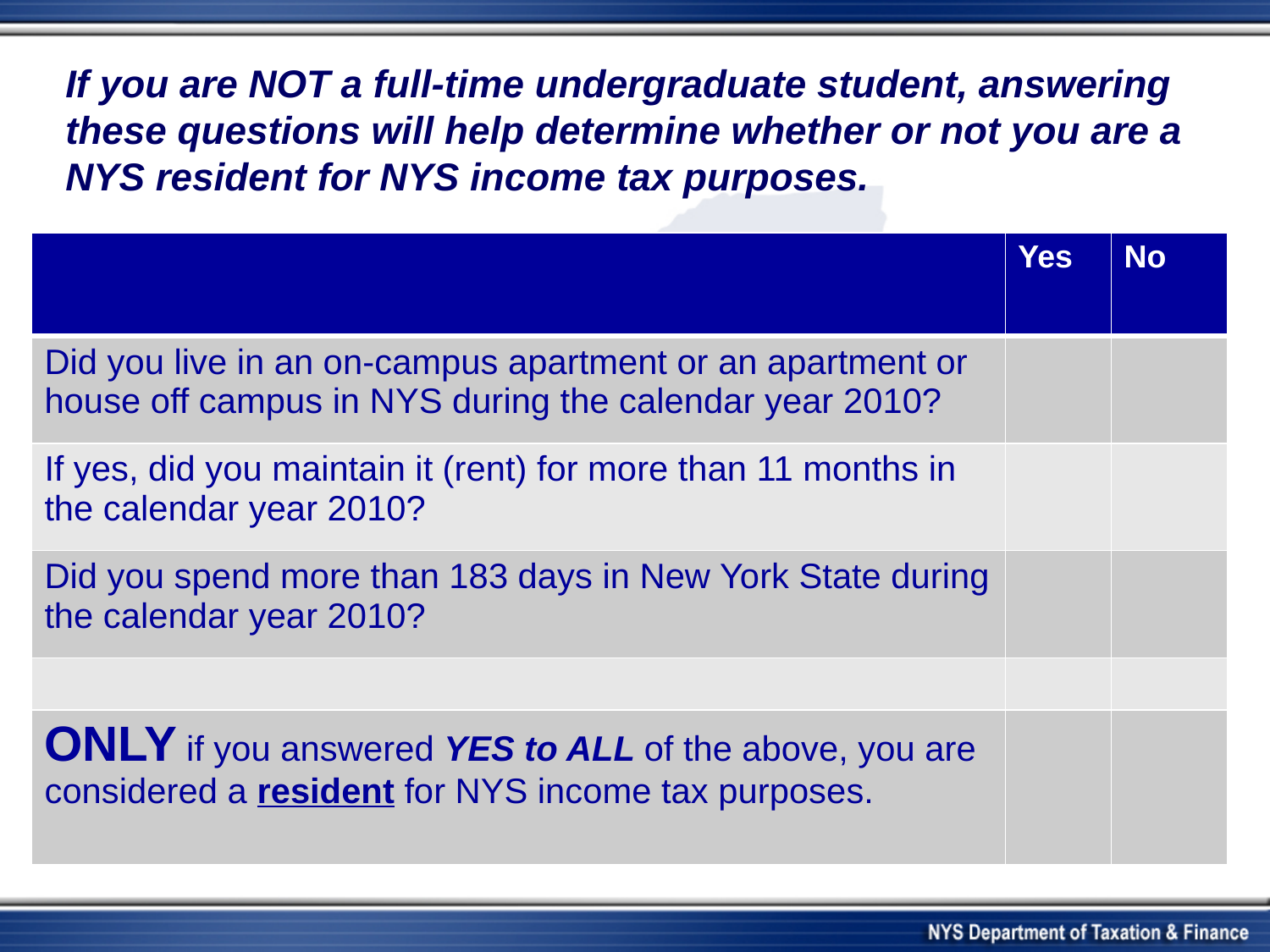

#
If you are NOT a full-time undergraduate student, answering these questions will help determine whether or not you are a NYS resident for NYS income tax purposes.
|  | Yes | No |
| --- | --- | --- |
| Did you live in an on-campus apartment or an apartment or house off campus in NYS during the calendar year 2010? |  |  |
| If yes, did you maintain it (rent) for more than 11 months in the calendar year 2010? |  |  |
| Did you spend more than 183 days in New York State during the calendar year 2010? |  |  |
|  |  |  |
| ONLY if you answered YES to ALL of the above, you are considered a resident for NYS income tax purposes. |  |  |